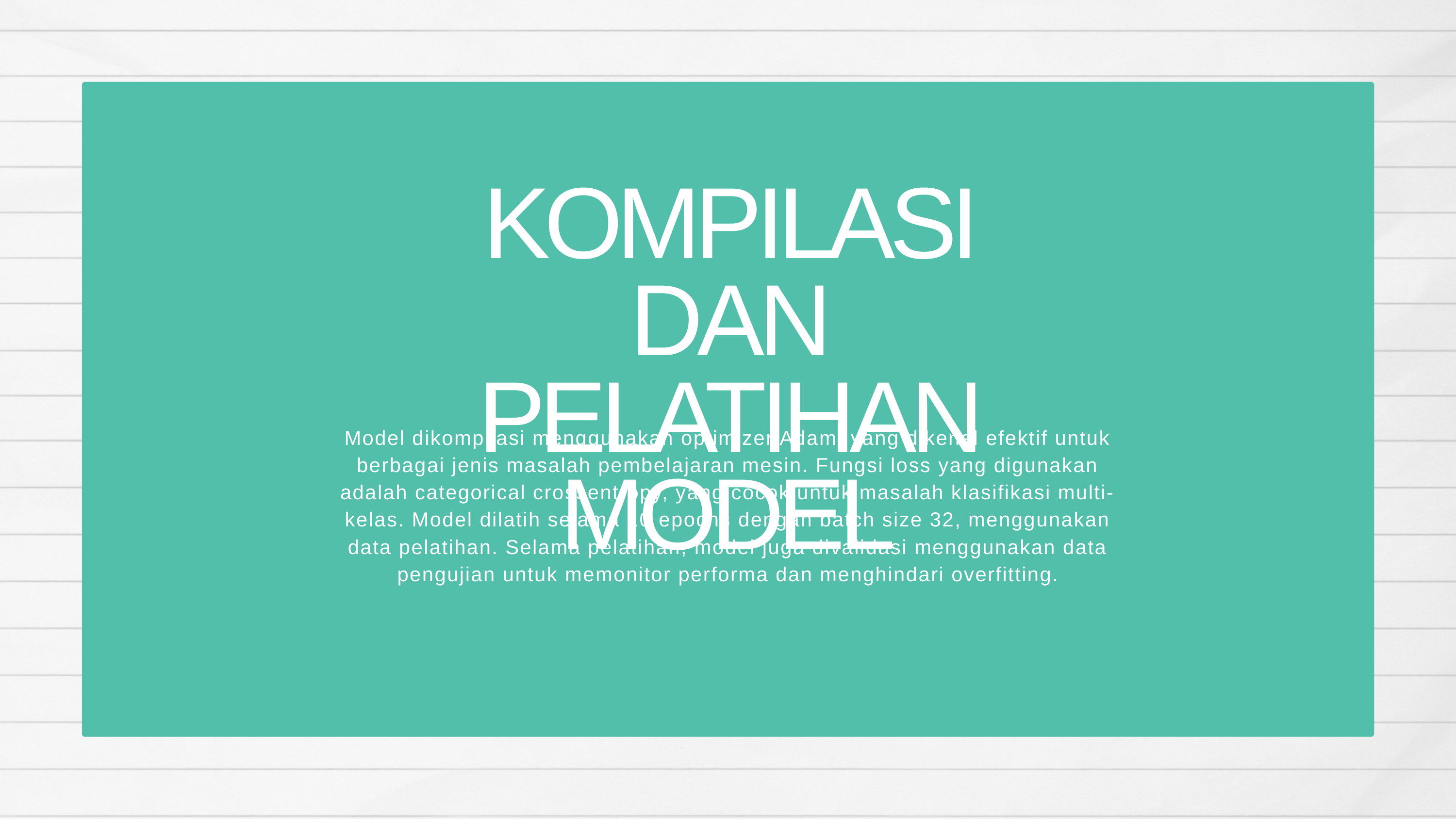

KOMPILASI DAN PELATIHAN MODEL
Model dikompilasi menggunakan optimizer Adam, yang dikenal efektif untuk berbagai jenis masalah pembelajaran mesin. Fungsi loss yang digunakan adalah categorical crossentropy, yang cocok untuk masalah klasifikasi multi-kelas. Model dilatih selama 10 epochs dengan batch size 32, menggunakan data pelatihan. Selama pelatihan, model juga divalidasi menggunakan data pengujian untuk memonitor performa dan menghindari overfitting.